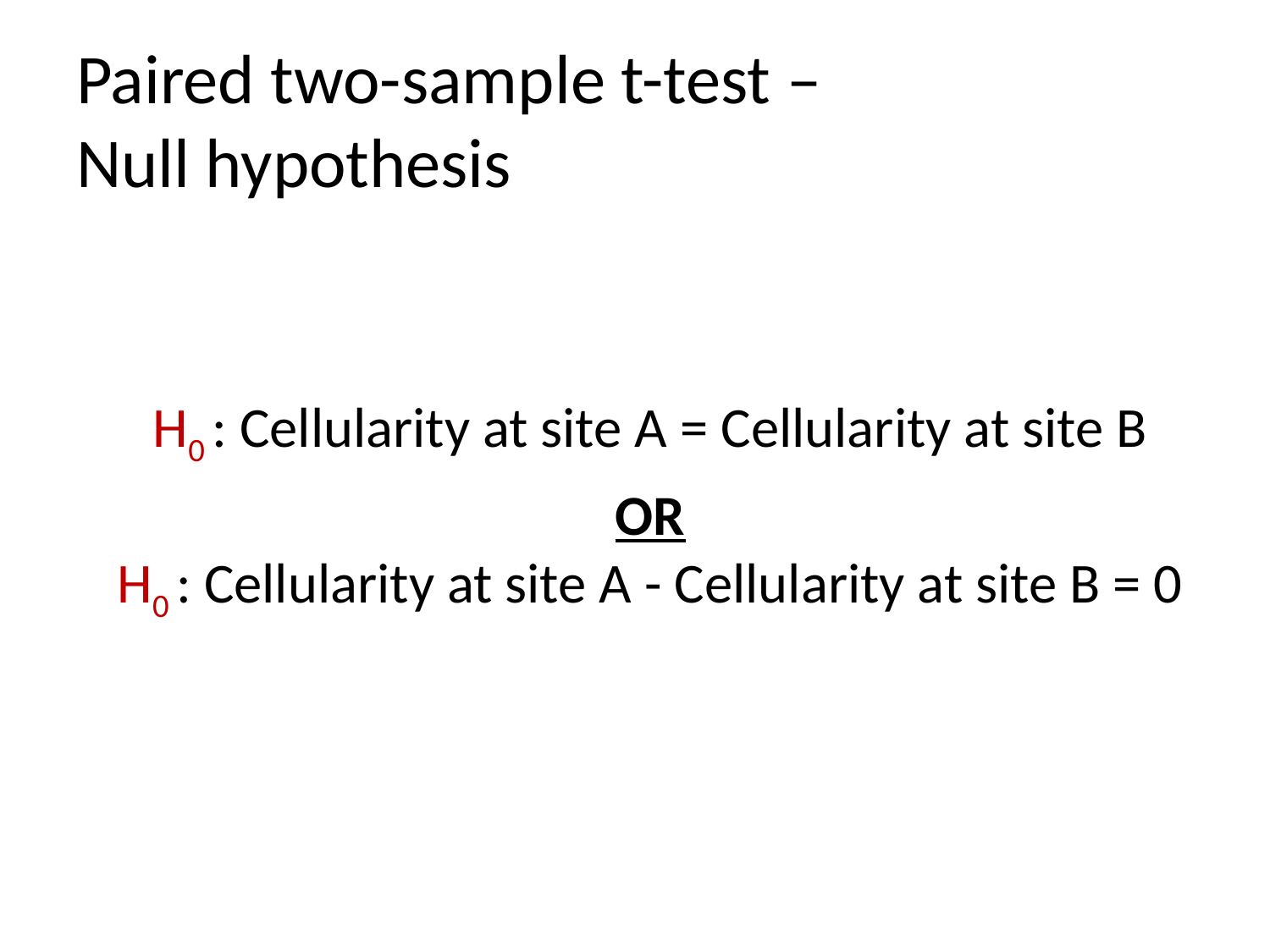

# Paired two-sample t-test – Null hypothesis
H0 : Cellularity at site A = Cellularity at site B
OR
H0 : Cellularity at site A - Cellularity at site B = 0